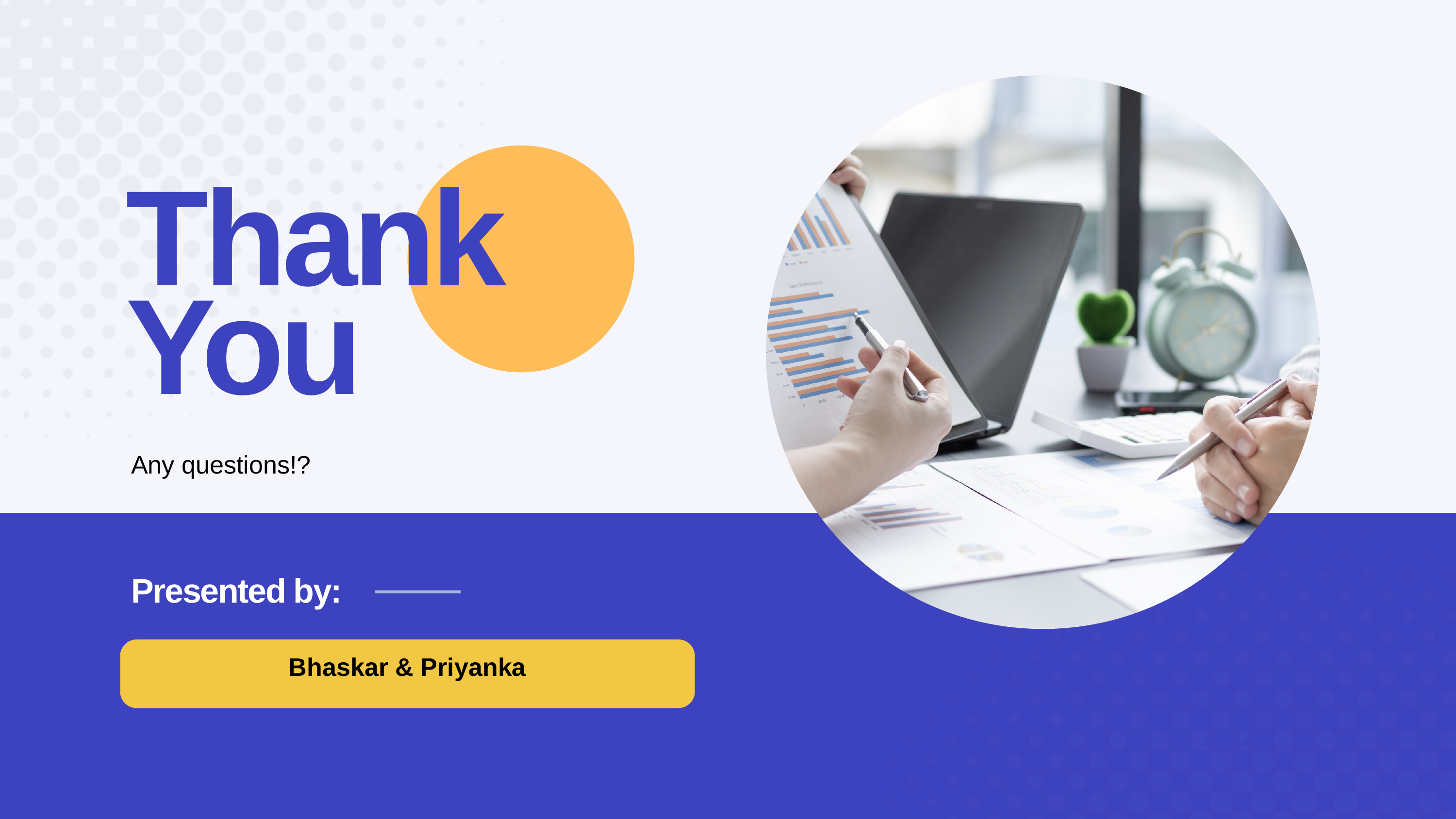

Thank You
Any questions!?

Presented by:

Bhaskar & Priyanka

2022